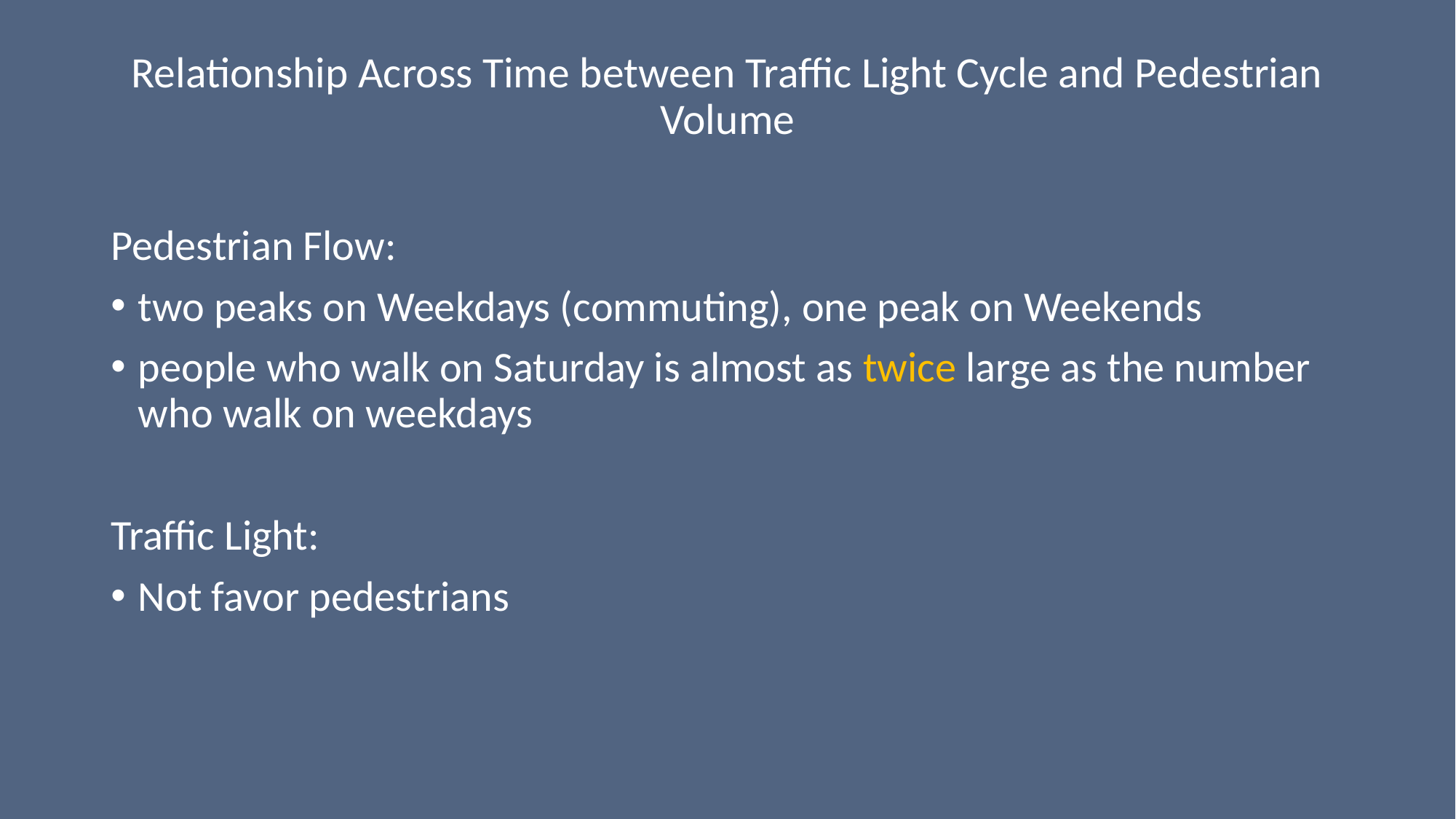

# Relationship Across Time between Traffic Light Cycle and Pedestrian Volume
Pedestrian Flow:
two peaks on Weekdays (commuting), one peak on Weekends
people who walk on Saturday is almost as twice large as the number who walk on weekdays

Traffic Light:
Not favor pedestrians